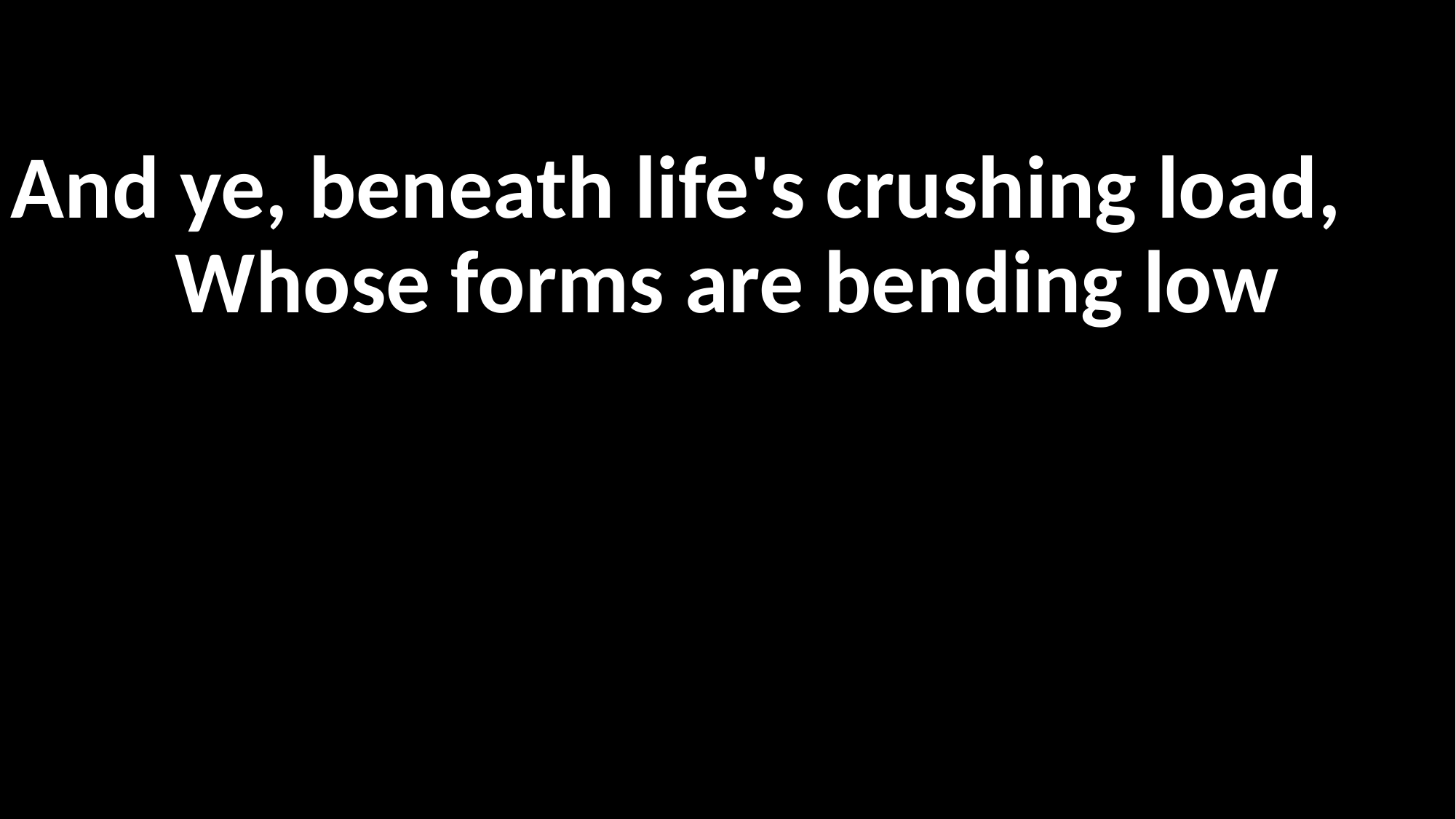

And ye, beneath life's crushing load,
Whose forms are bending low